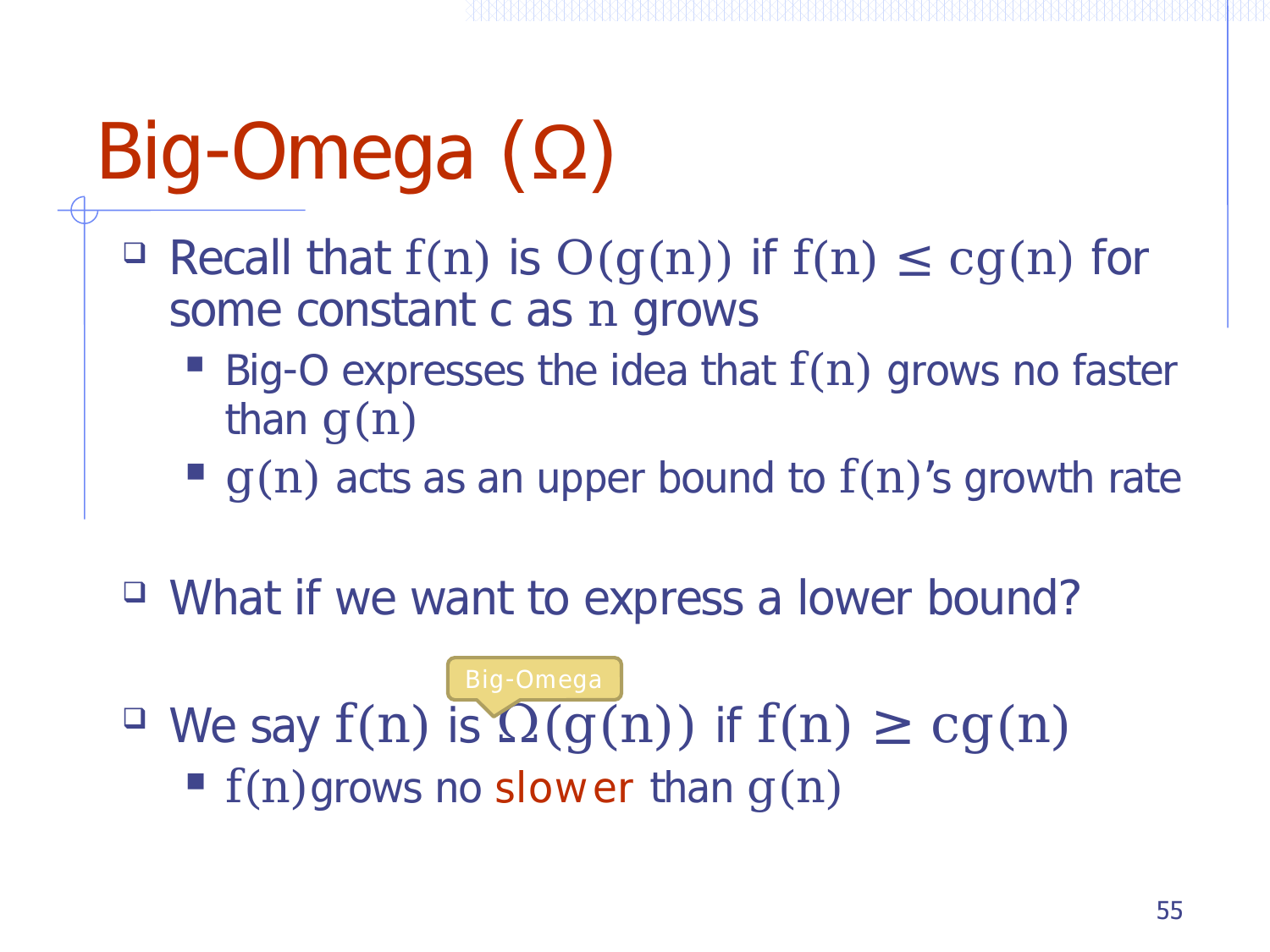

# Big-Omega (Ω)
Recall that f(n) is O(g(n)) if f(n) ≤ cg(n) for some constant c as n grows
Big-O expresses the idea that f(n) grows no faster than g(n)
g(n) acts as an upper bound to f(n)’s growth rate

What if we want to express a lower bound?

We say f(n) is Ω(g(n)) if f(n) ≥ cg(n)
f(n)grows no slower than g(n)

Big-Omega
55